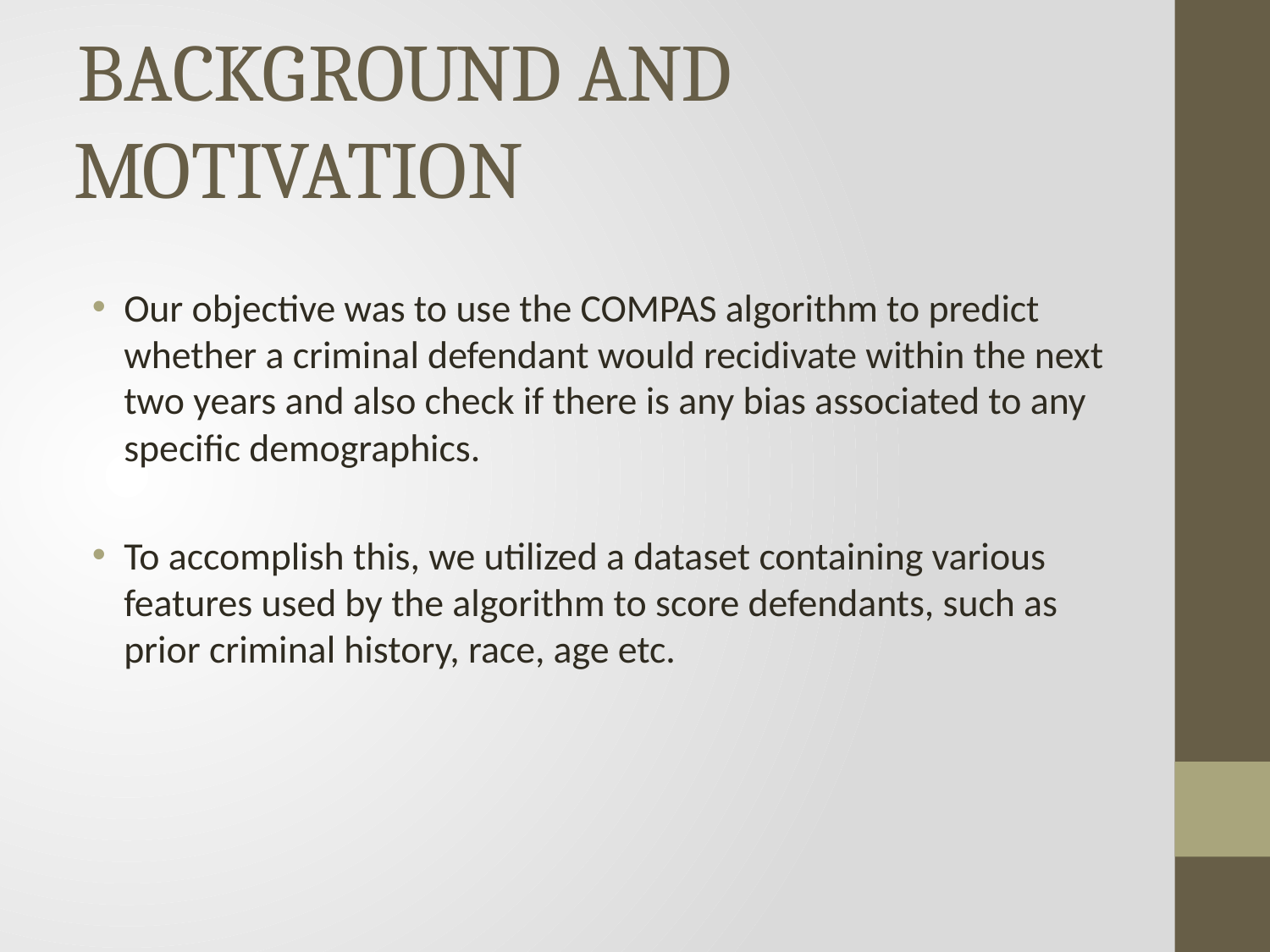

# BACKGROUND AND MOTIVATION

Our objective was to use the COMPAS algorithm to predict whether a criminal defendant would recidivate within the next two years and also check if there is any bias associated to any specific demographics.

To accomplish this, we utilized a dataset containing various features used by the algorithm to score defendants, such as prior criminal history, race, age etc.